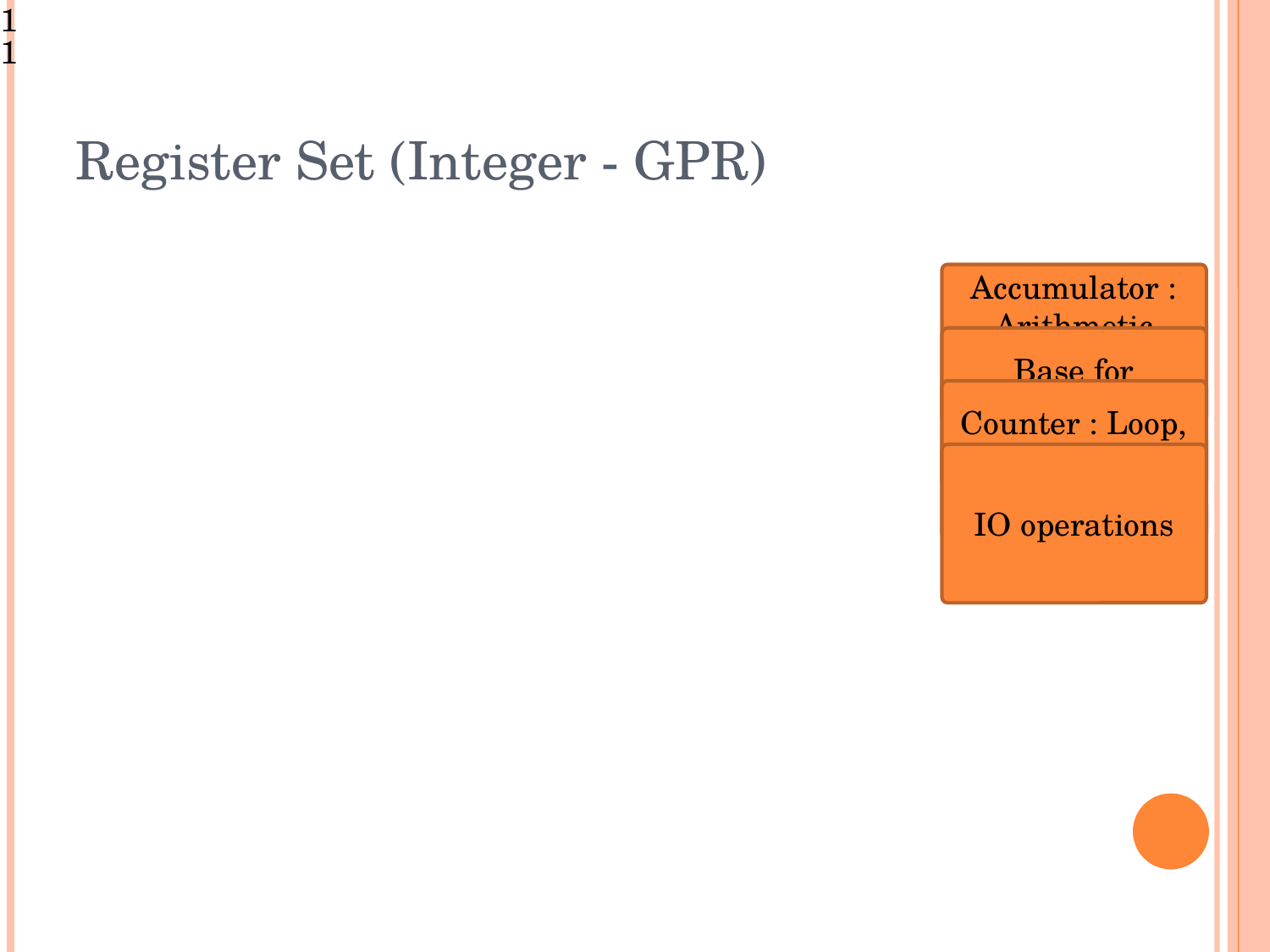

11
Register Set (Integer - GPR)
Accumulator : Arithmetic operations, System call
Base for address operations
Counter : Loop, String operations
IO operations